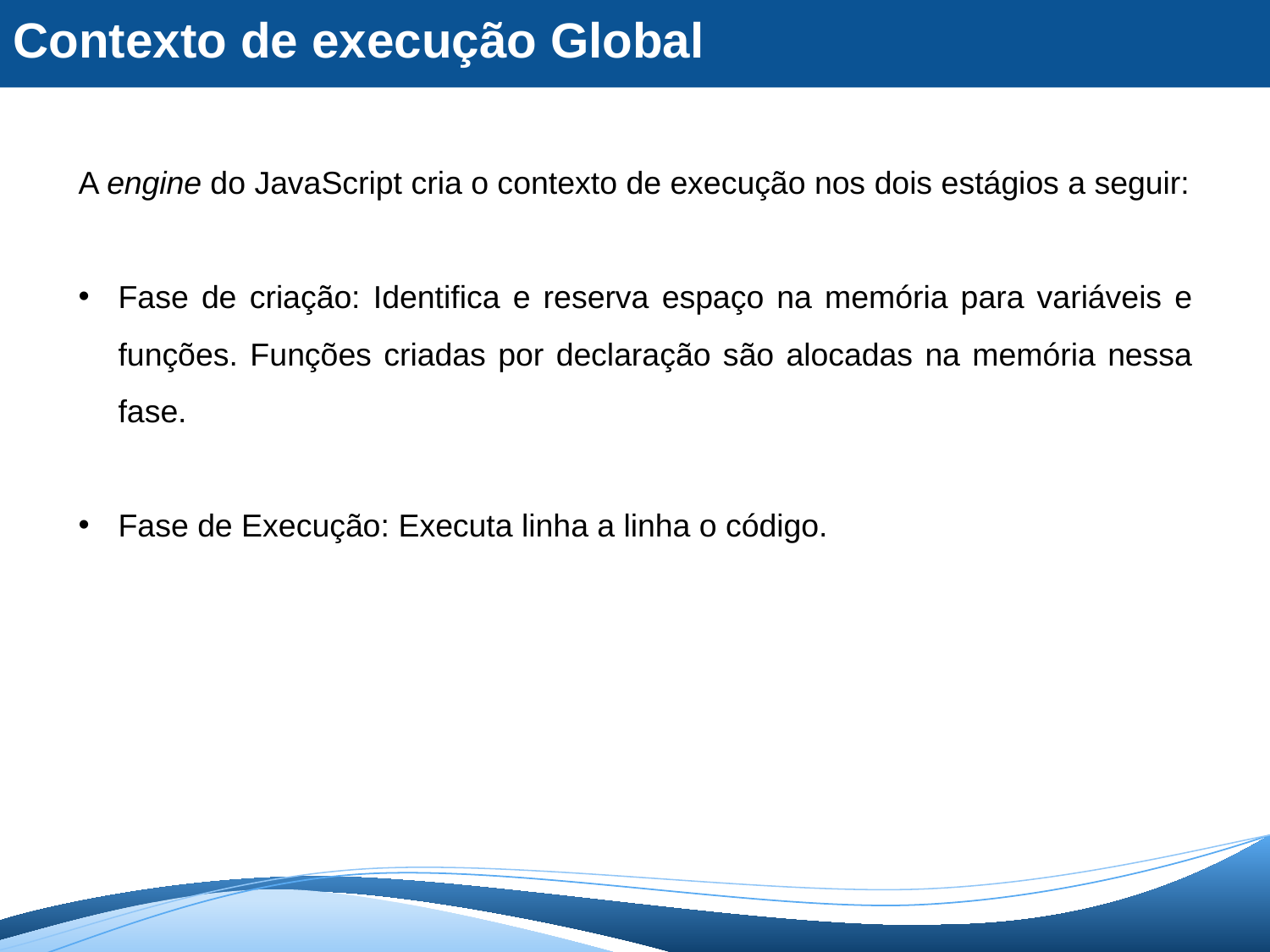

Contexto de execução Global
A engine do JavaScript cria o contexto de execução nos dois estágios a seguir:

Fase de criação: Identifica e reserva espaço na memória para variáveis e funções. Funções criadas por declaração são alocadas na memória nessa fase.

Fase de Execução: Executa linha a linha o código.